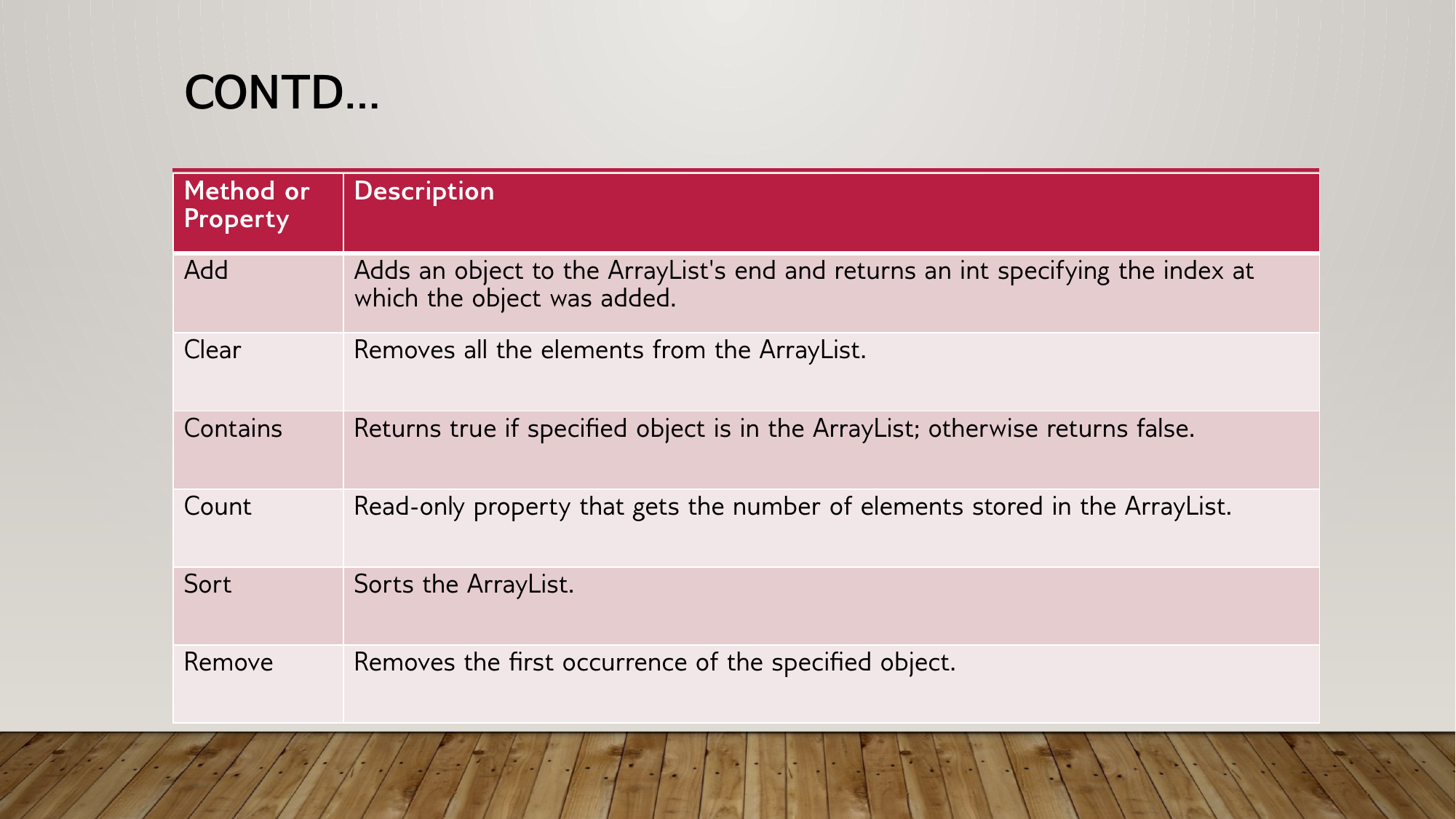

# Contd…
| Method or Property | Description |
| --- | --- |
| Add | Adds an object to the ArrayList's end and returns an int specifying the index at which the object was added. |
| Clear | Removes all the elements from the ArrayList. |
| Contains | Returns true if specified object is in the ArrayList; otherwise returns false. |
| Count | Read-only property that gets the number of elements stored in the ArrayList. |
| Sort | Sorts the ArrayList. |
| Remove | Removes the first occurrence of the specified object. |